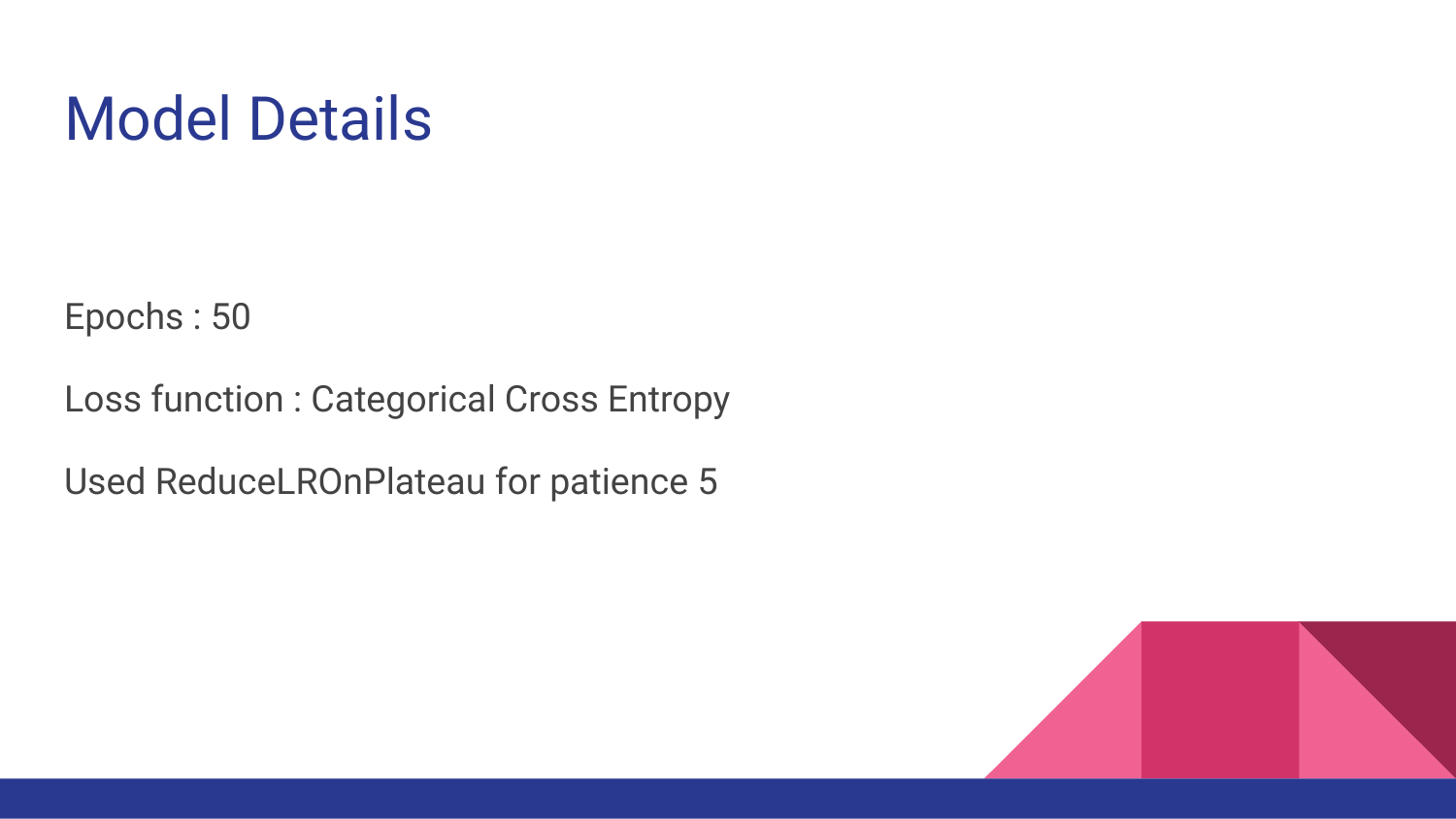

# Model Details

Epochs : 50
Loss function : Categorical Cross Entropy
Used ReduceLROnPlateau for patience 5